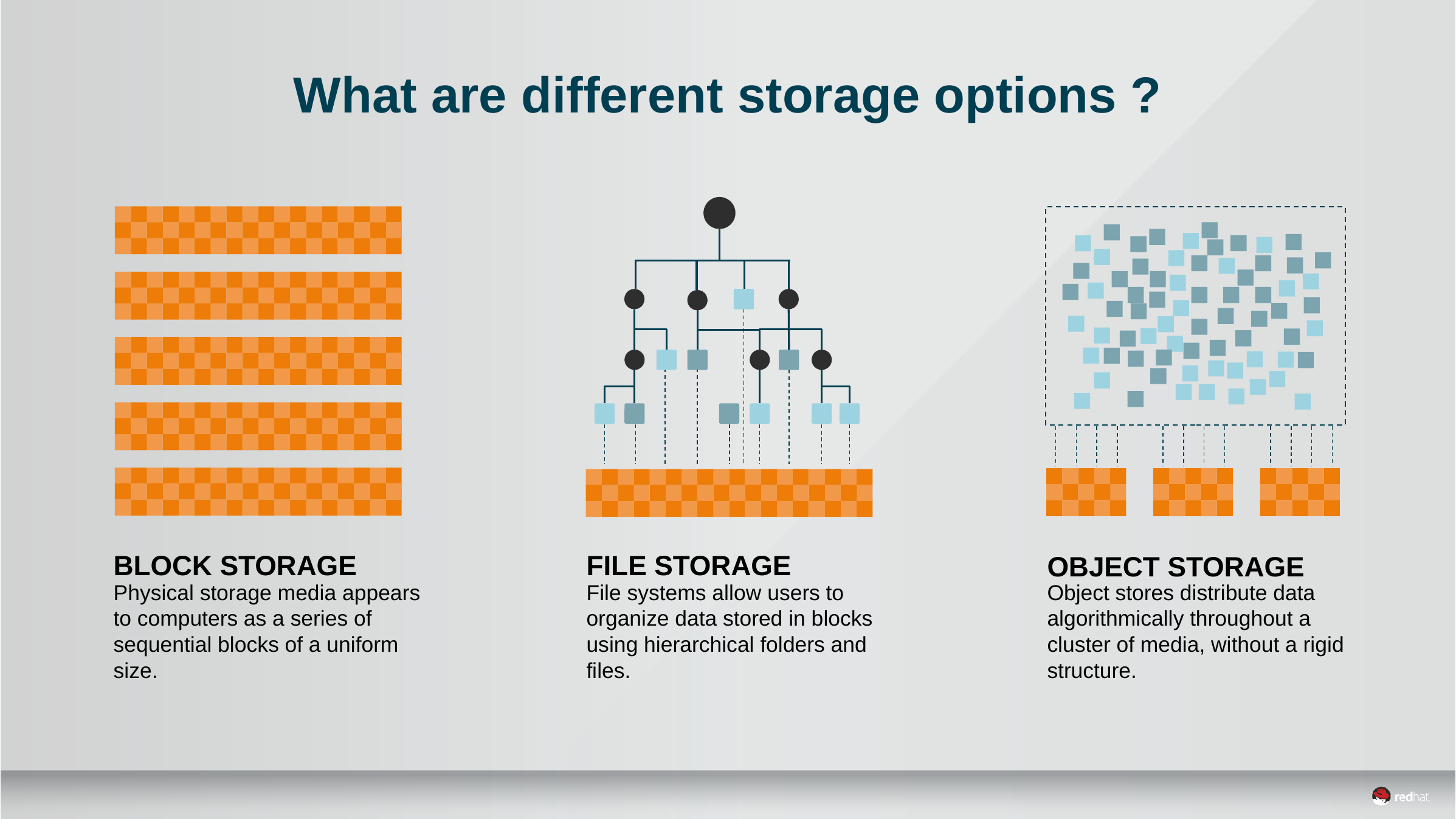

What are different storage options ?

FILE STORAGE
BLOCK STORAGE
OBJECT STORAGE
File systems allow users to organize data stored in blocks using hierarchical folders and files.
Physical storage media appears to computers as a series of sequential blocks of a uniform size.
Object stores distribute data algorithmically throughout a cluster of media, without a rigid structure.